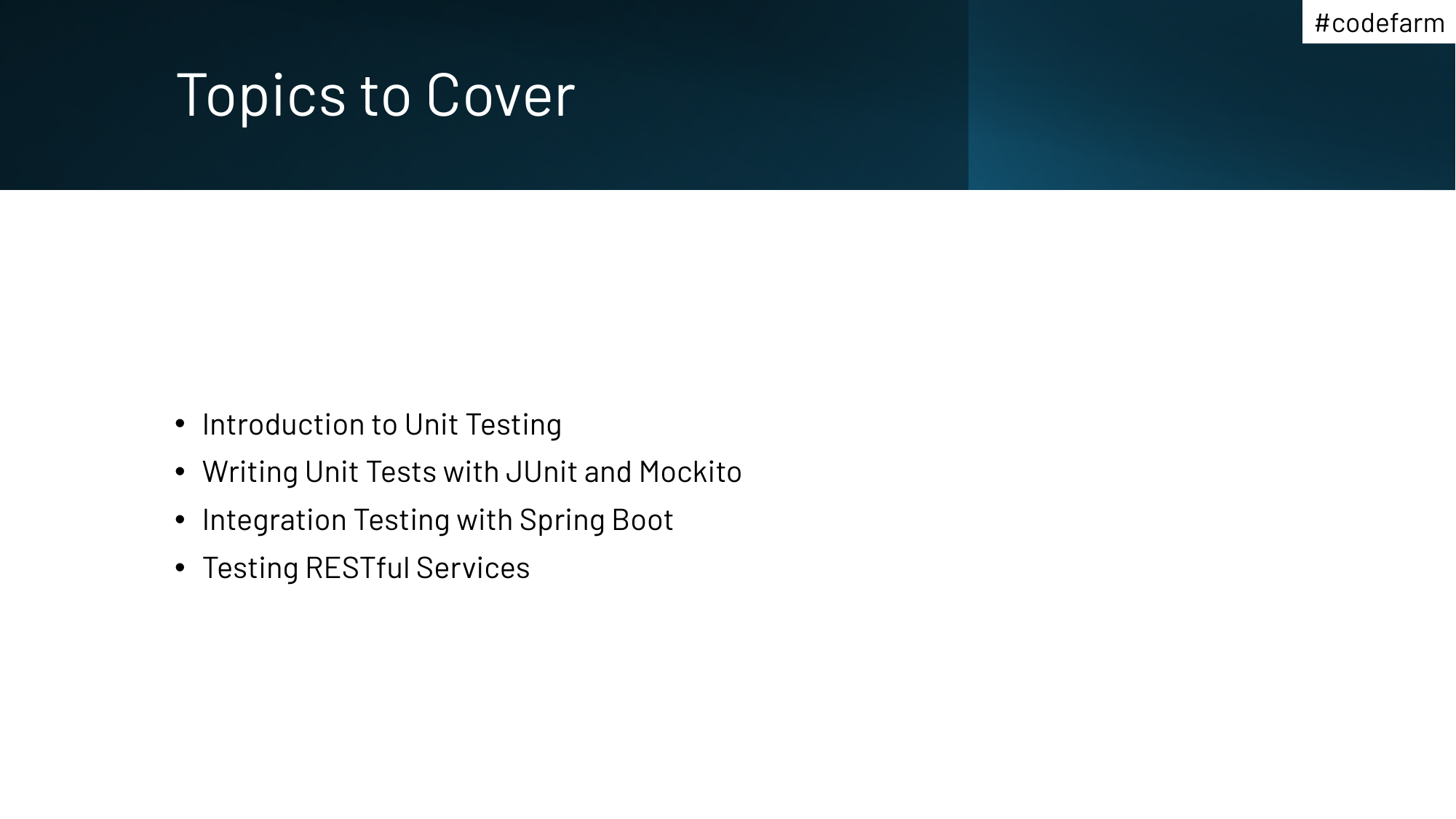

#codefarm

# Topics to Cover
Introduction to Unit Testing
Writing Unit Tests with JUnit and Mockito
Integration Testing with Spring Boot
Testing RESTful Services